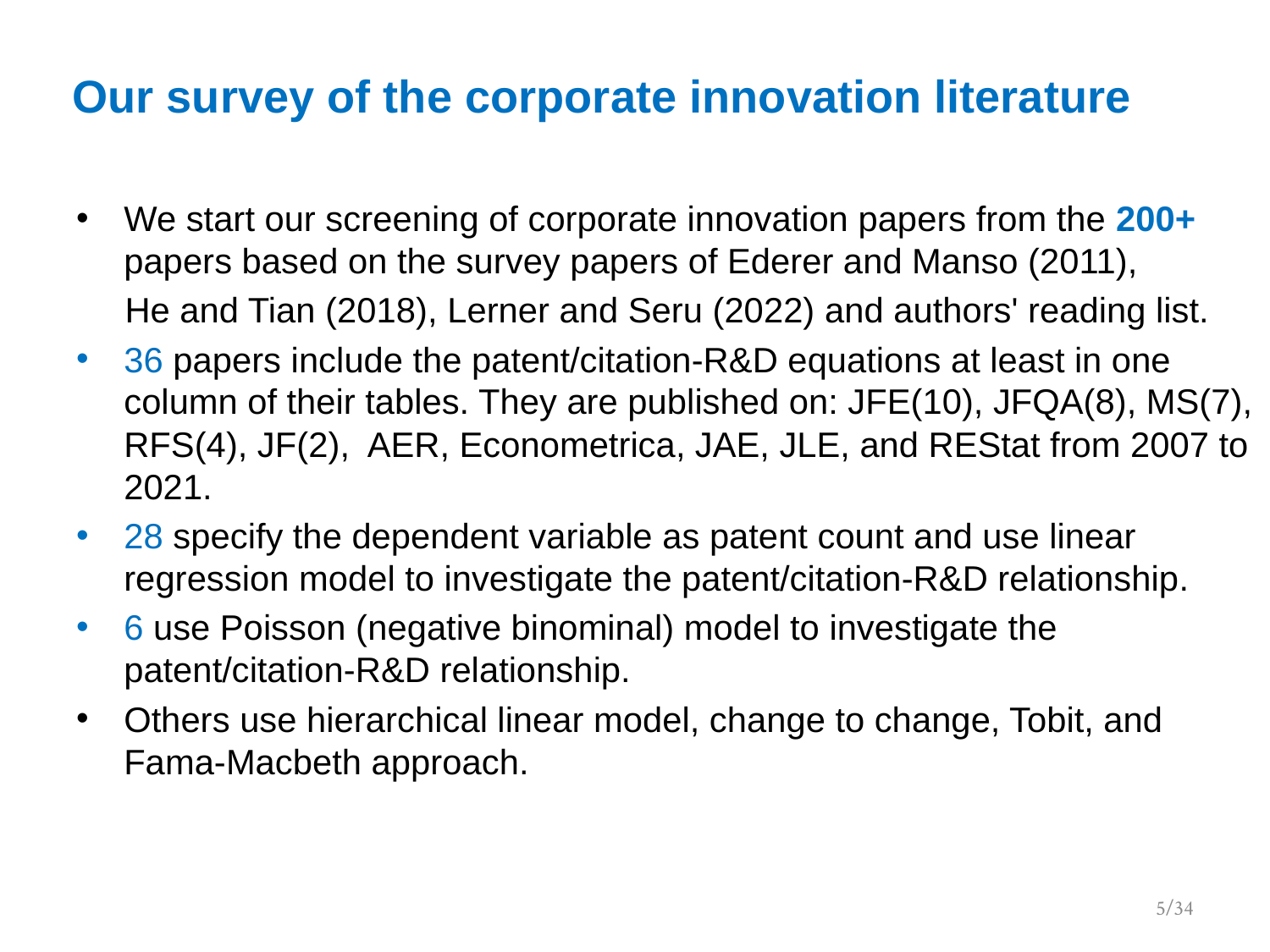

# Our survey of the corporate innovation literature

We start our screening of corporate innovation papers from the 200+ papers based on the survey papers of Ederer and Manso (2011),
     He and Tian (2018), Lerner and Seru (2022) and authors' reading list.
36 papers include the patent/citation-R&D equations at least in one column of their tables. They are published on: JFE(10), JFQA(8), MS(7), RFS(4), JF(2),  AER, Econometrica, JAE, JLE, and REStat from 2007 to 2021.
28 specify the dependent variable as patent count and use linear regression model to investigate the patent/citation-R&D relationship.
6 use Poisson (negative binominal) model to investigate the patent/citation-R&D relationship.
Others use hierarchical linear model, change to change, Tobit, and Fama-Macbeth approach.

5/34